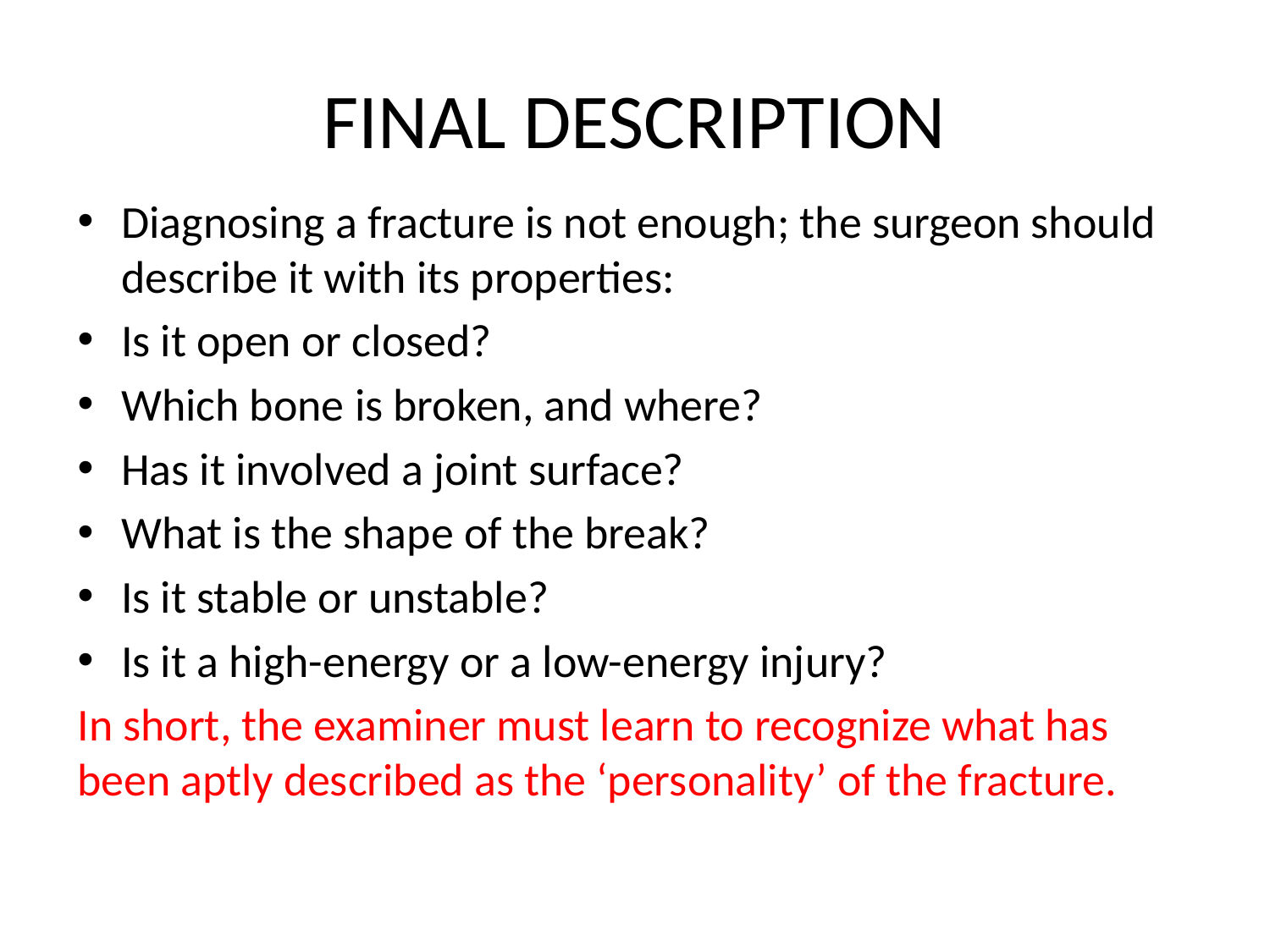

# FINAL DESCRIPTION
Diagnosing a fracture is not enough; the surgeon should describe it with its properties:
Is it open or closed?
Which bone is broken, and where?
Has it involved a joint surface?
What is the shape of the break?
Is it stable or unstable?
Is it a high-energy or a low-energy injury?
In short, the examiner must learn to recognize what has been aptly described as the ‘personality’ of the fracture.